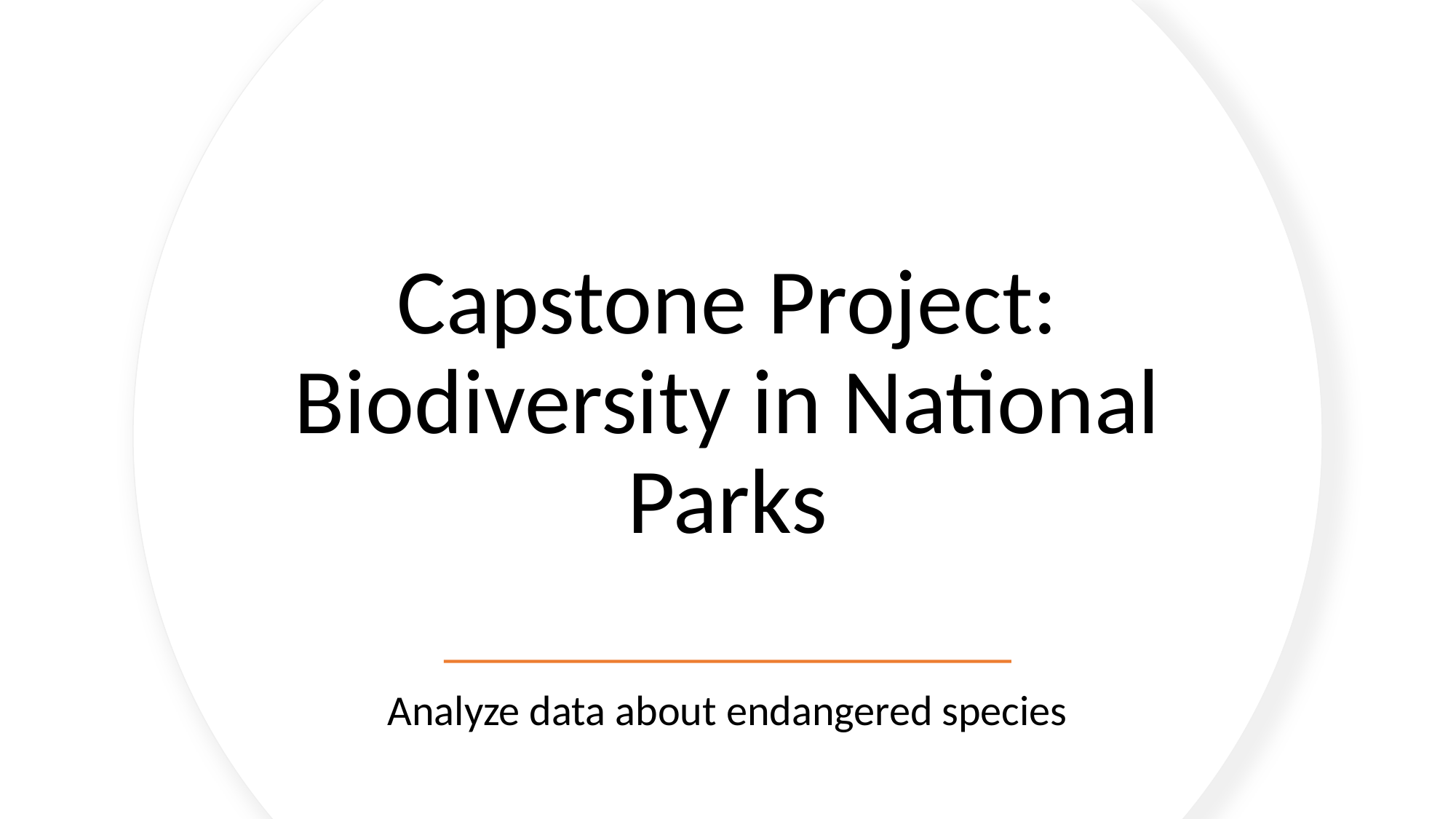

# Capstone Project: Biodiversity in National Parks

Analyze data about endangered species